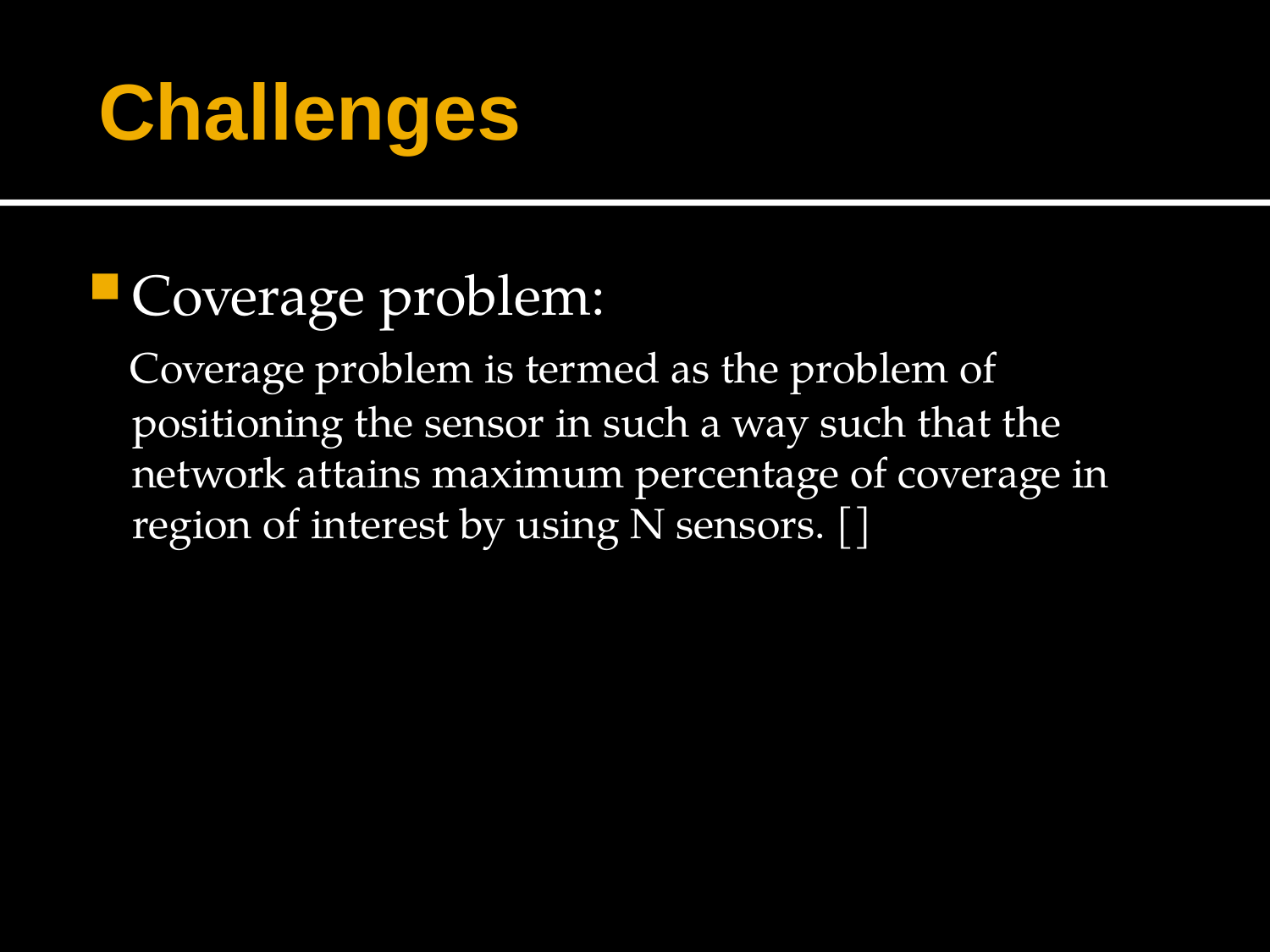

# Challenges
Coverage problem:
   Coverage problem is termed as the problem of positioning the sensor in such a way such that the network attains maximum percentage of coverage in region of interest by using N sensors. []